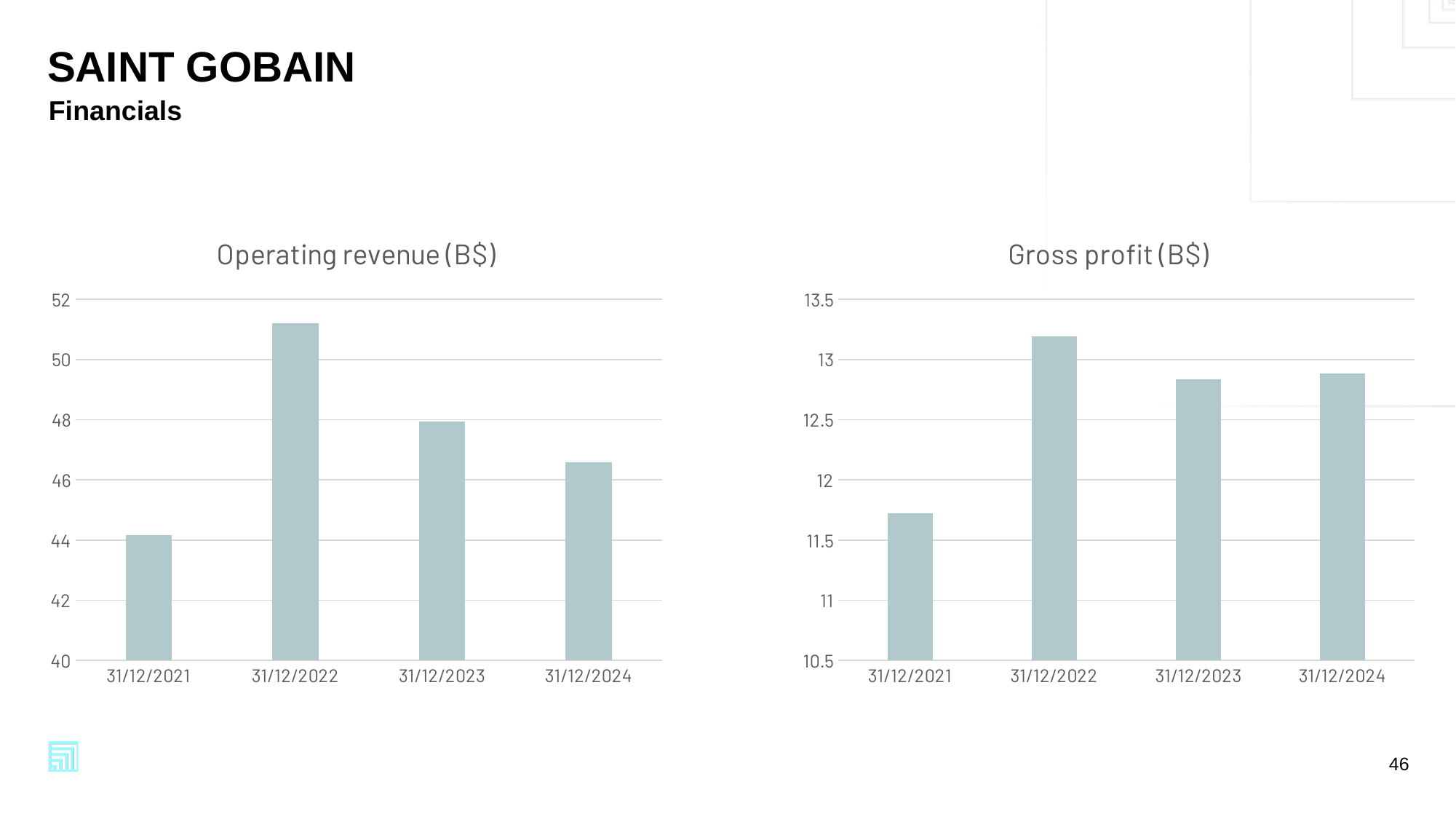

SAINT GOBAIN

Financials

### Chart: Operating revenue (B$)

| Category | Stock |
|---|---|
| 31/12/2021 | 44.16 |
| 31/12/2022 | 51.197 |
| 31/12/2023 | 47.944 |
| 31/12/2024 | 46.571 |

### Chart: Gross profit (B$)

| Category | Stock |
|---|---|
| 31/12/2021 | 11.72 |
| 31/12/2022 | 13.191 |
| 31/12/2023 | 12.835 |
| 31/12/2024 | 12.883 |